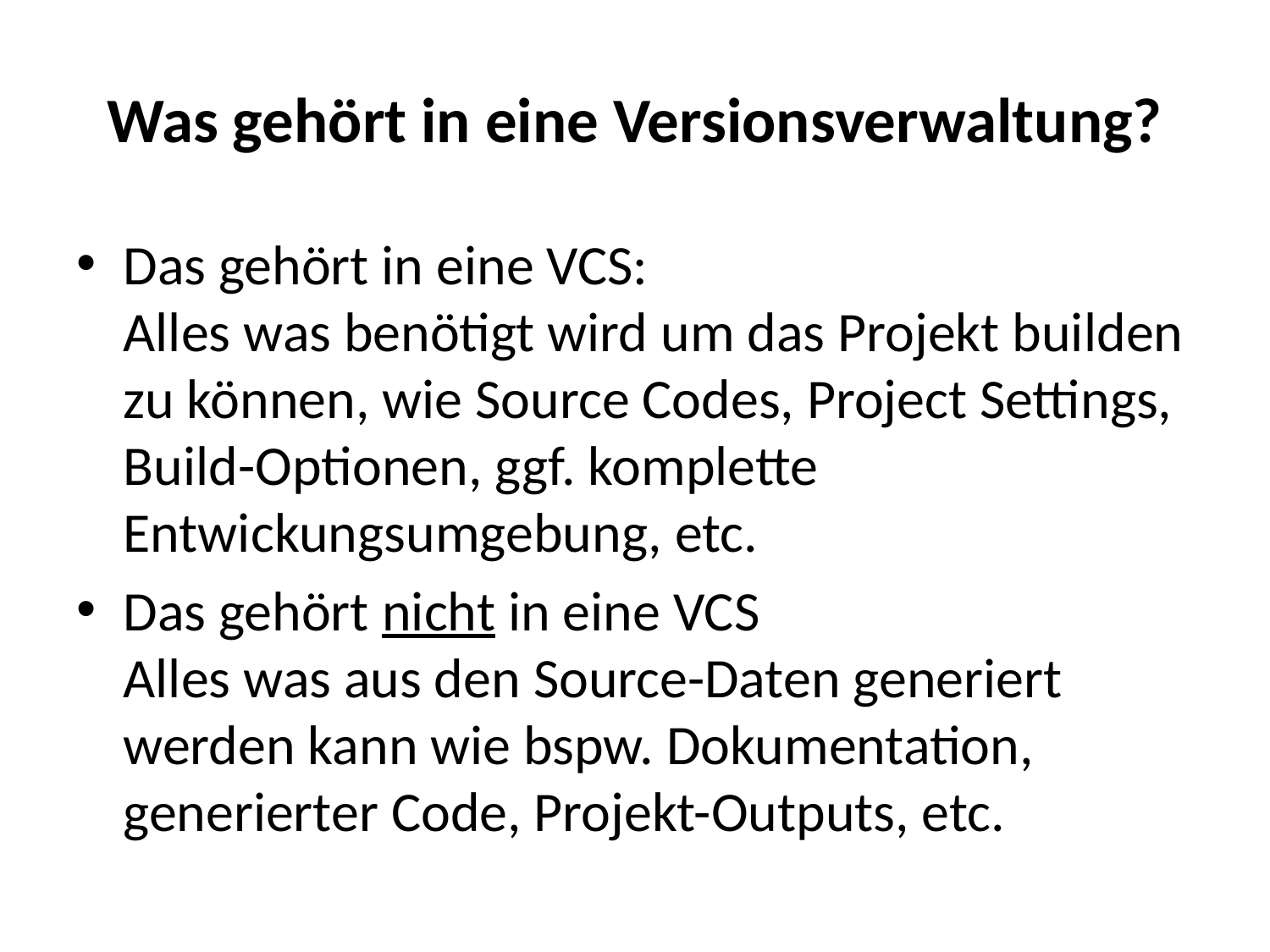

# Was gehört in eine Versionsverwaltung?
Das gehört in eine VCS:
Alles was benötigt wird um das Projekt builden zu können, wie Source Codes, Project Settings, Build-Optionen, ggf. komplette Entwickungsumgebung, etc.
Das gehört nicht in eine VCS
Alles was aus den Source-Daten generiert werden kann wie bspw. Dokumentation, generierter Code, Projekt-Outputs, etc.